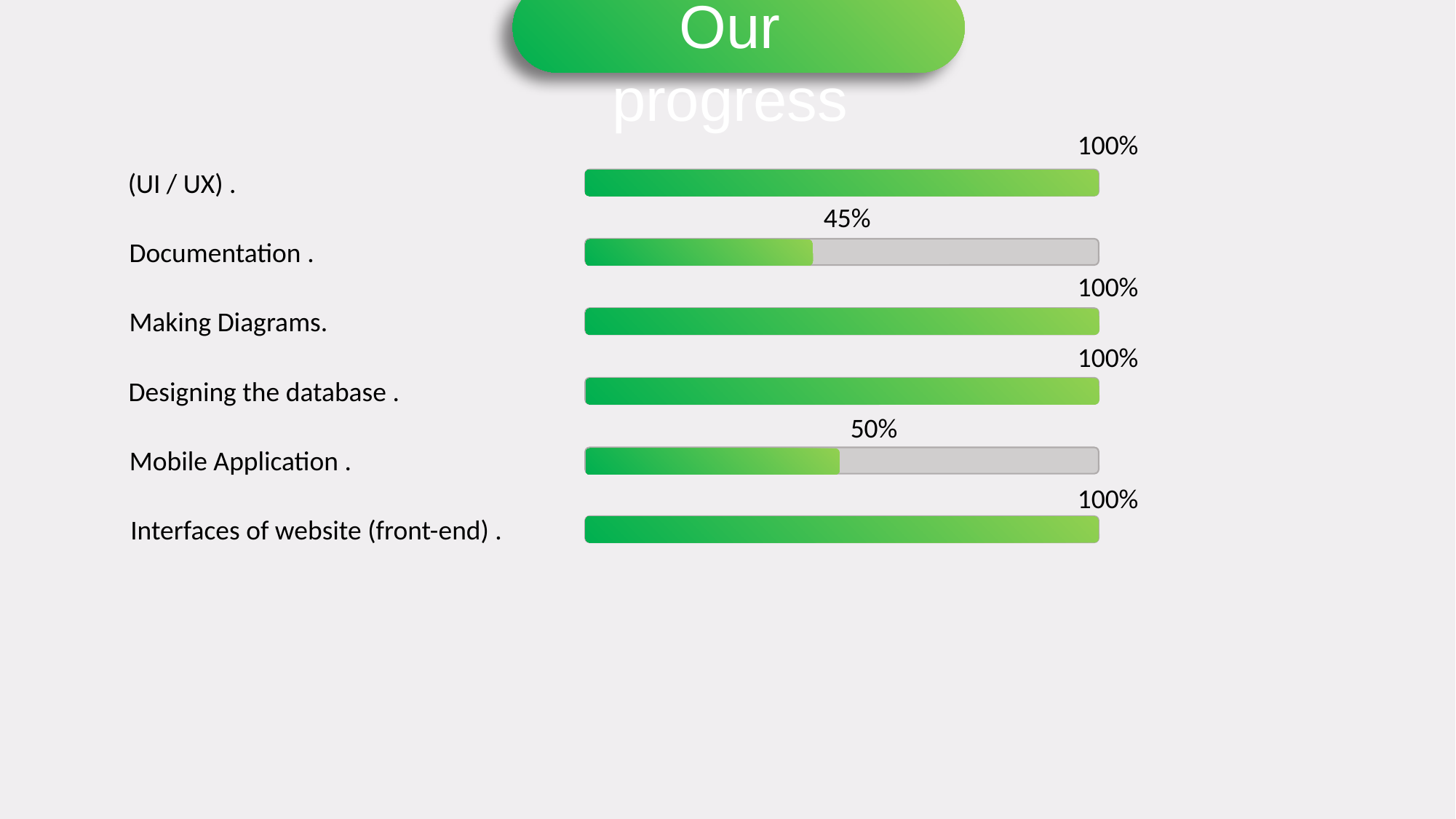

Our progress
100%
(UI / UX) .

45%
Documentation .

100%
Making Diagrams.

100%
Designing the database .

50%
Mobile Application .

100%
Interfaces of website (front-end) .